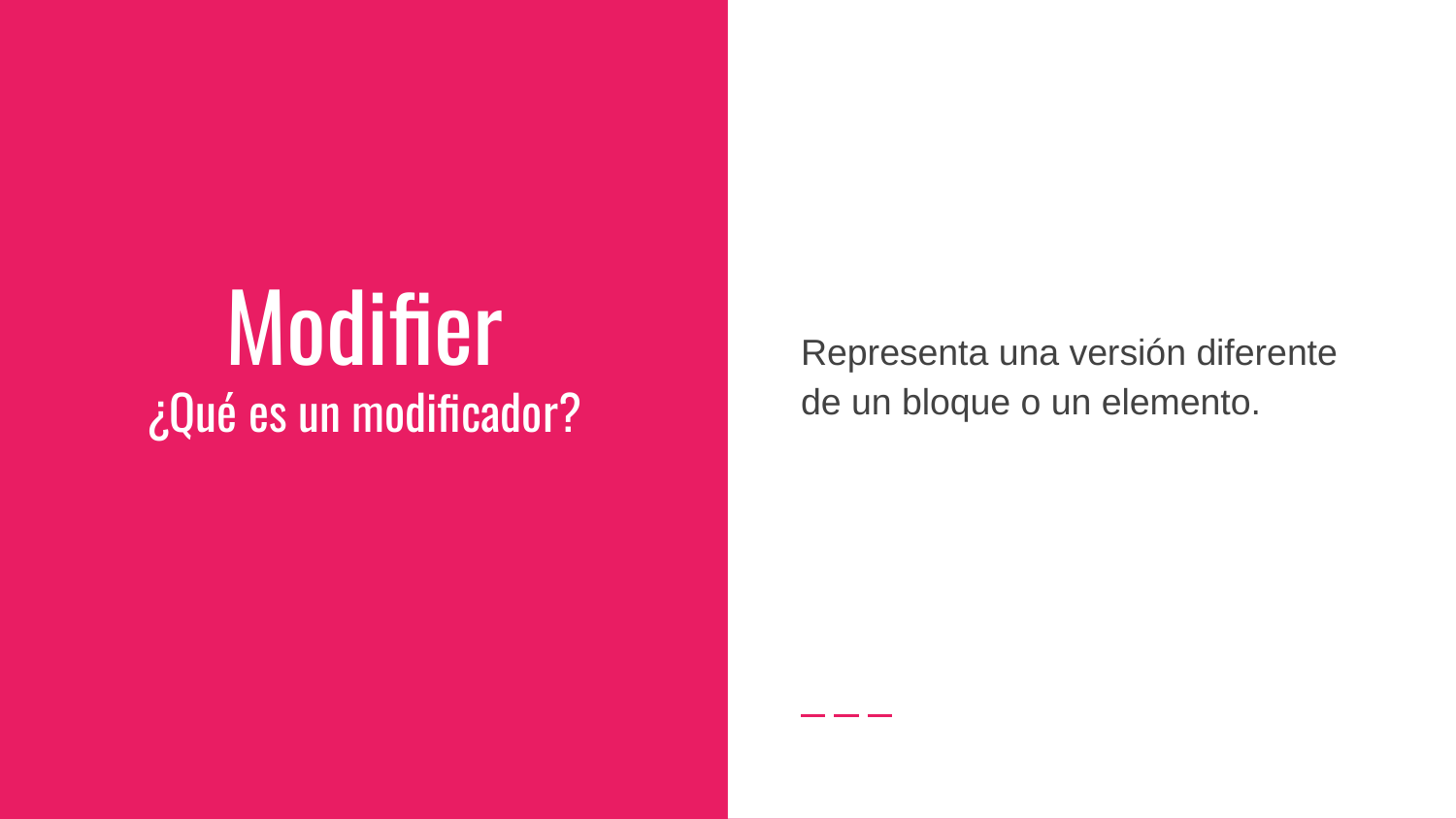

Representa una versión diferente de un bloque o un elemento.

# Modifier
¿Qué es un modificador?